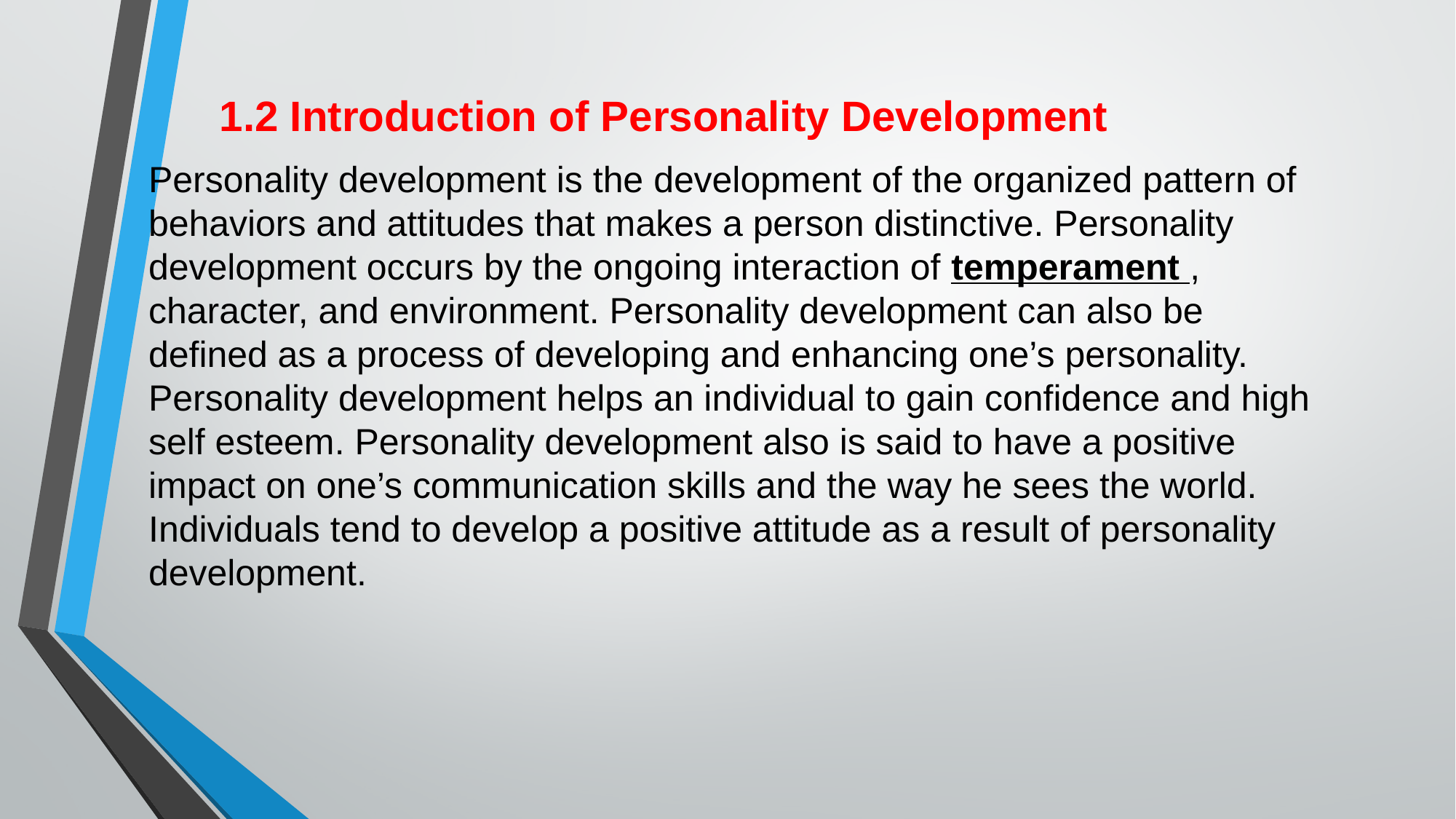

1.2 Introduction of Personality Development
Personality development is the development of the organized pattern of behaviors and attitudes that makes a person distinctive. Personality development occurs by the ongoing interaction of temperament , character, and environment. Personality development can also be defined as a process of developing and enhancing one’s personality. Personality development helps an individual to gain confidence and high self esteem. Personality development also is said to have a positive impact on one’s communication skills and the way he sees the world. Individuals tend to develop a positive attitude as a result of personality development.